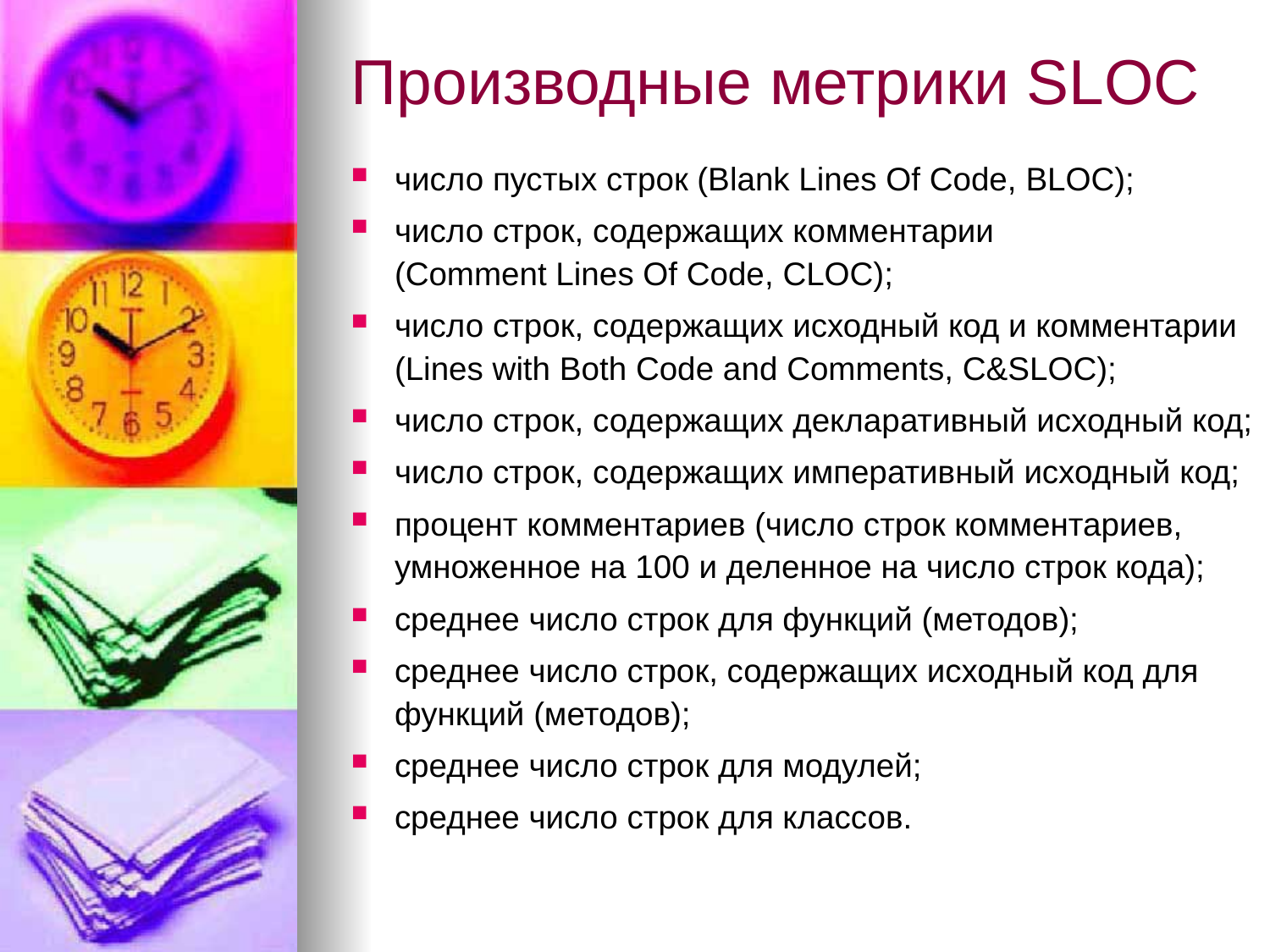

# Производные метрики SLOC
число пустых строк (Blank Lines Of Code, BLOC);
число строк, содержащих комментарии
(Comment Lines Of Code, CLOC);
число строк, содержащих исходный код и комментарии
(Lines with Both Code and Comments, C&SLOC);
число строк, содержащих декларативный исходный код;
число строк, содержащих императивный исходный код;
процент комментариев (число строк комментариев, умноженное на 100 и деленное на число строк кода);
среднее число строк для функций (методов);
среднее число строк, содержащих исходный код для функций (методов);
среднее число строк для модулей;
среднее число строк для классов.
172